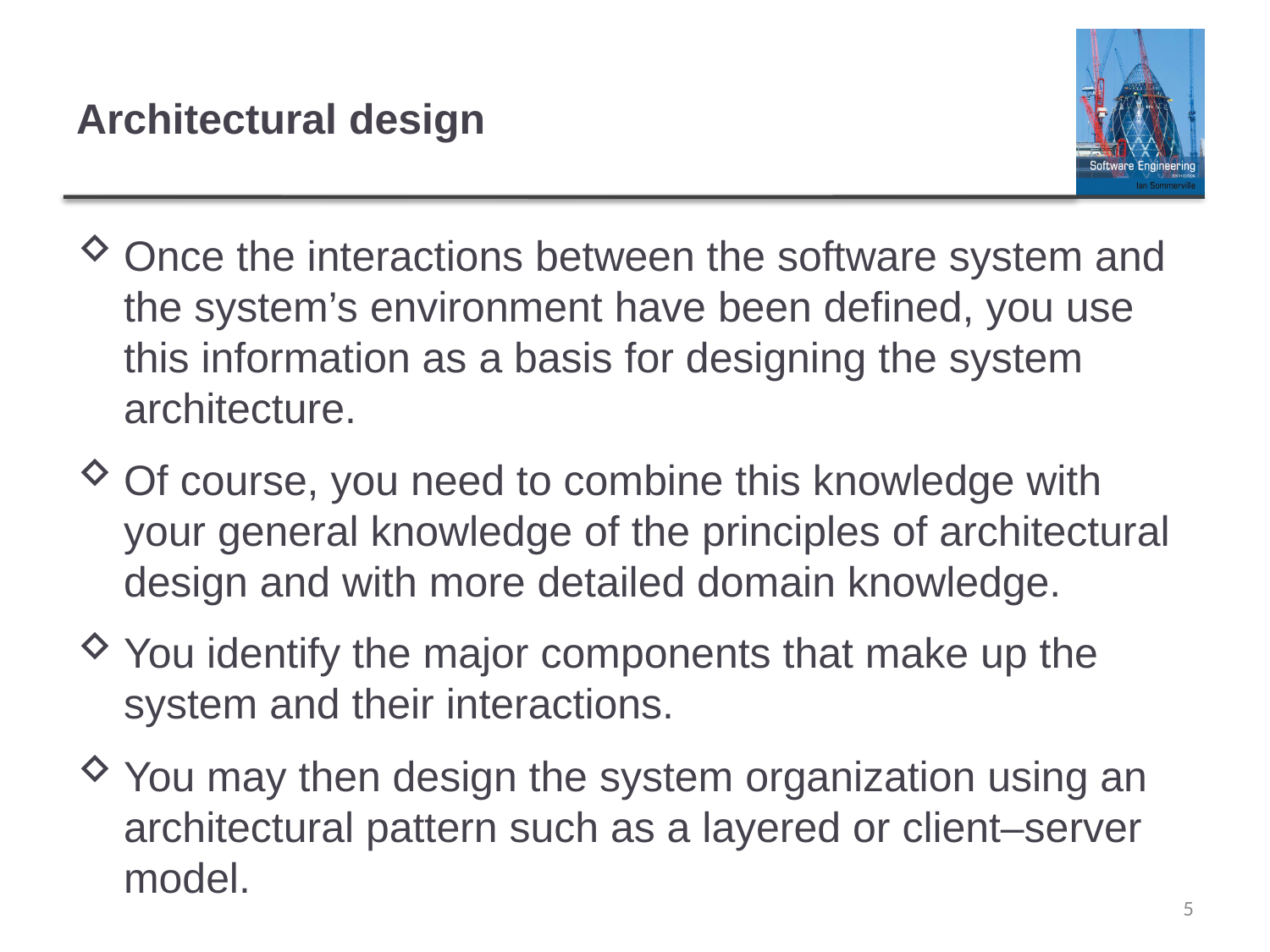

# Architectural design
Once the interactions between the software system and the system’s environment have been defined, you use this information as a basis for designing the system architecture.
Of course, you need to combine this knowledge with your general knowledge of the principles of architectural design and with more detailed domain knowledge.
You identify the major components that make up the system and their interactions.
You may then design the system organization using an architectural pattern such as a layered or client–server model.
5